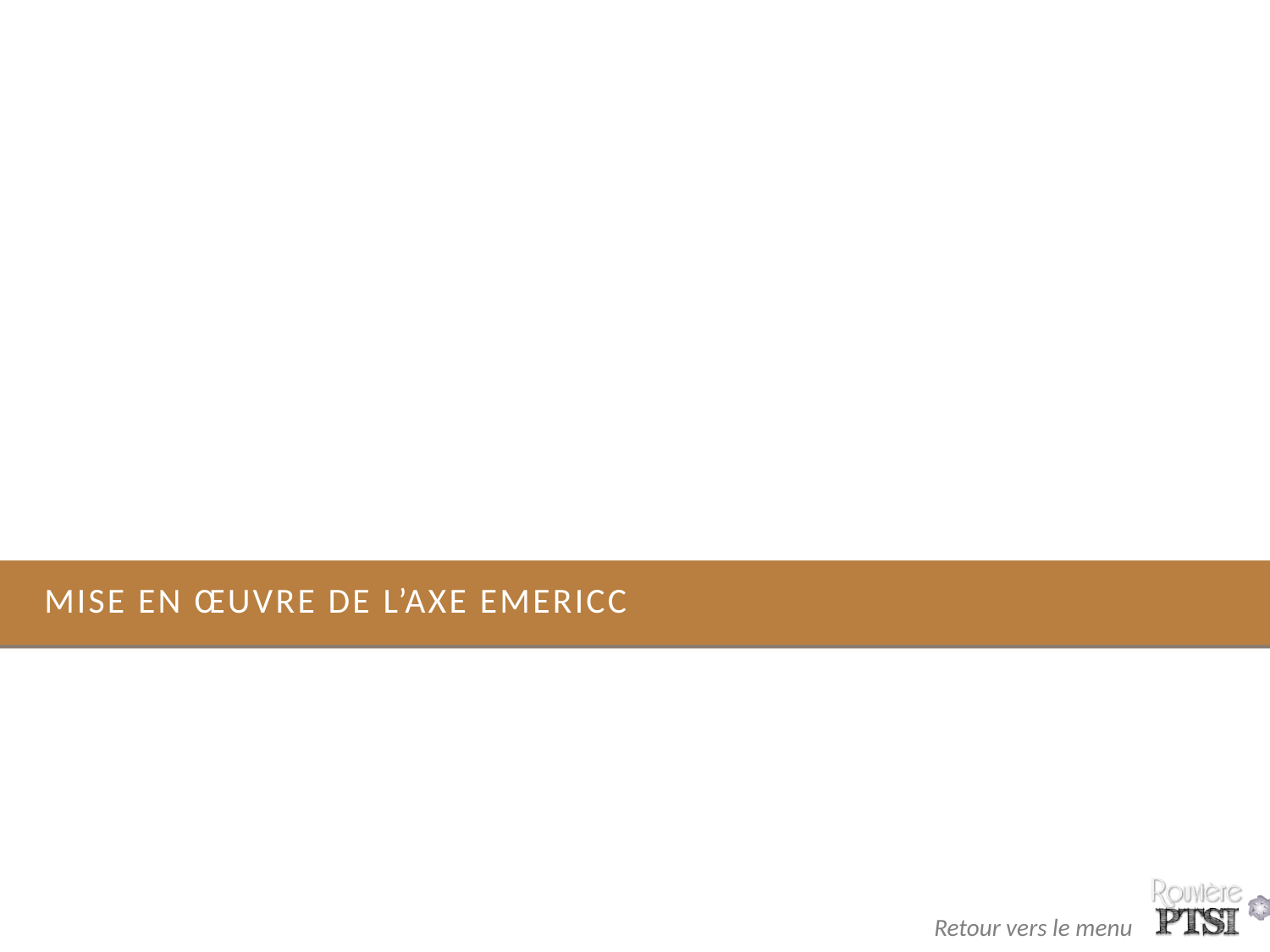

# Mise en œuvre de l’axe Emericc
5
Retour vers le menu